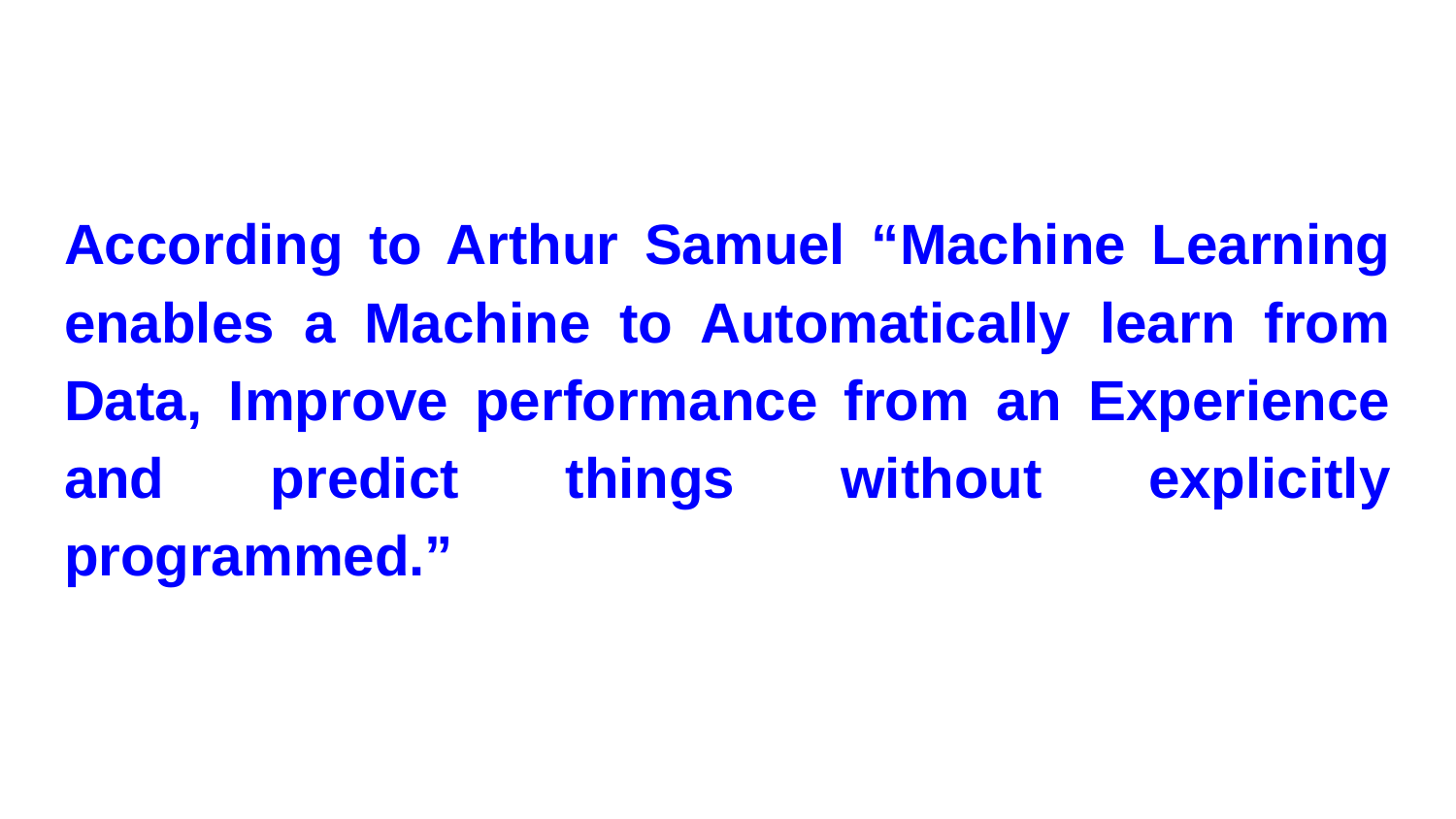

#
According to Arthur Samuel “Machine Learning enables a Machine to Automatically learn from Data, Improve performance from an Experience and predict things without explicitly programmed.”